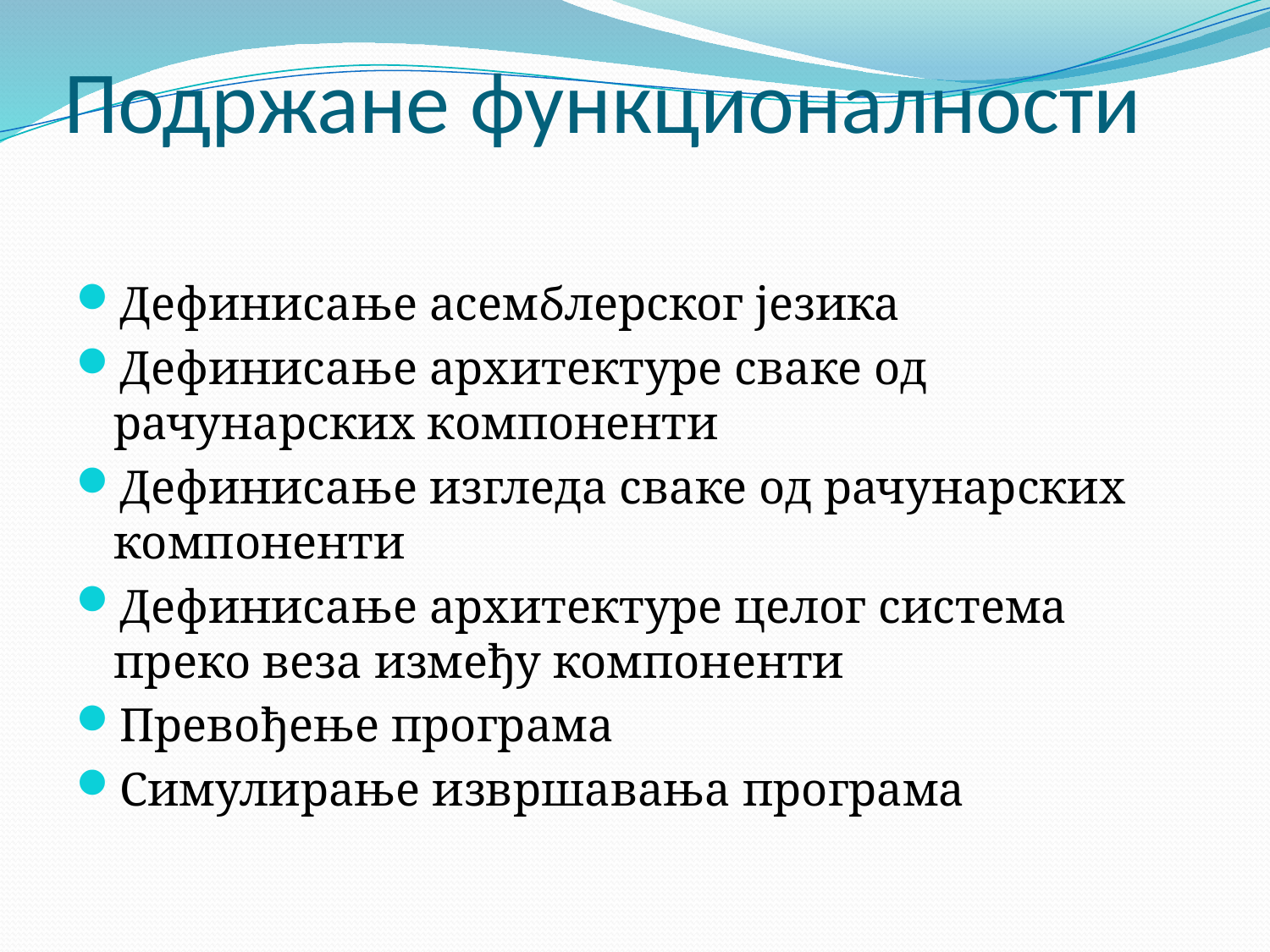

# Подржане функционалности
Дефинисање асемблерског језика
Дефинисање архитектуре сваке од рачунарских компоненти
Дефинисање изгледа сваке од рачунарских компоненти
Дефинисање архитектуре целог система преко веза између компоненти
Превођење програма
Симулирање извршавања програма